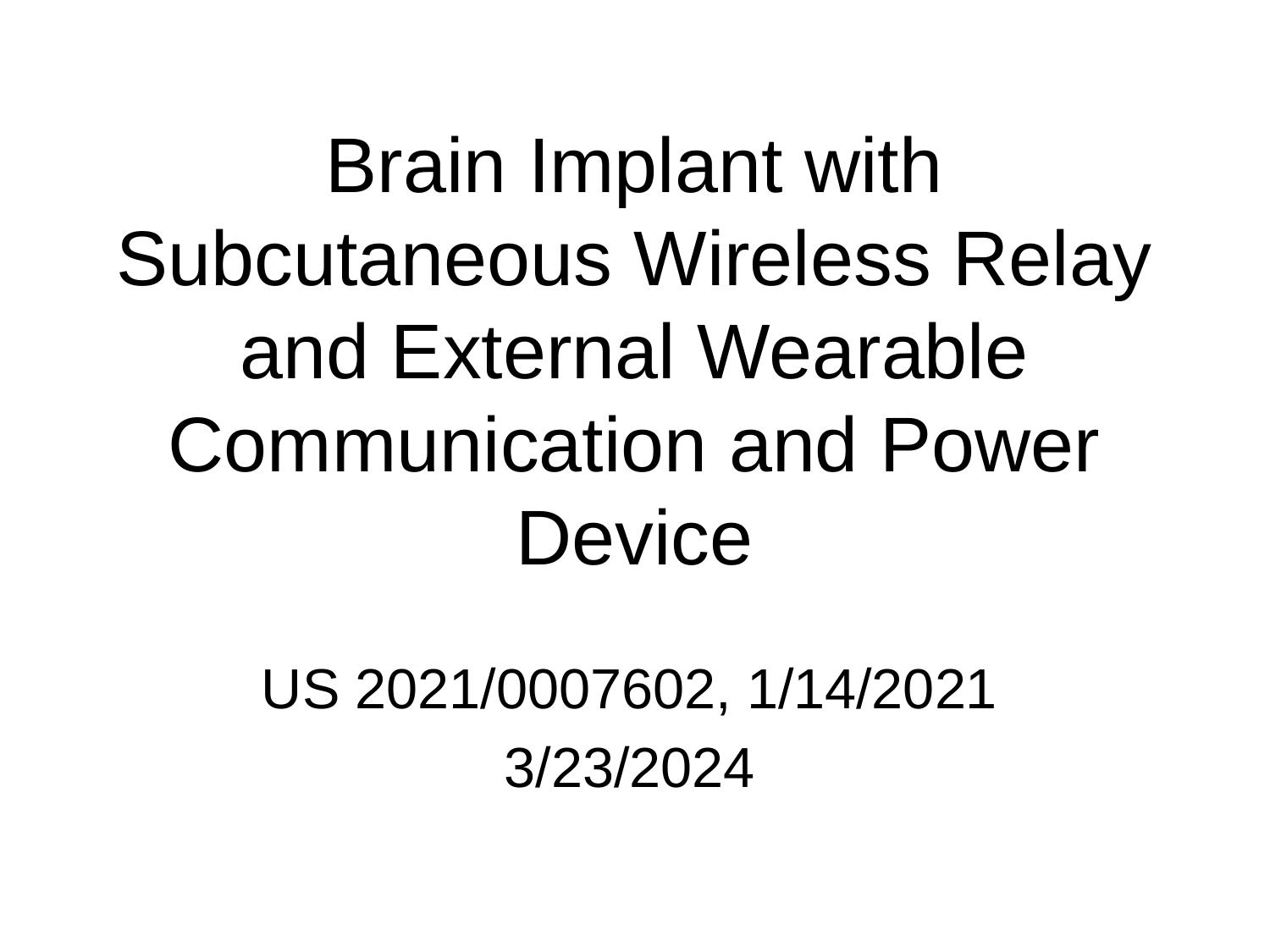

# Brain Implant with Subcutaneous Wireless Relay and External Wearable Communication and Power Device
US 2021/0007602, 1/14/2021
3/23/2024